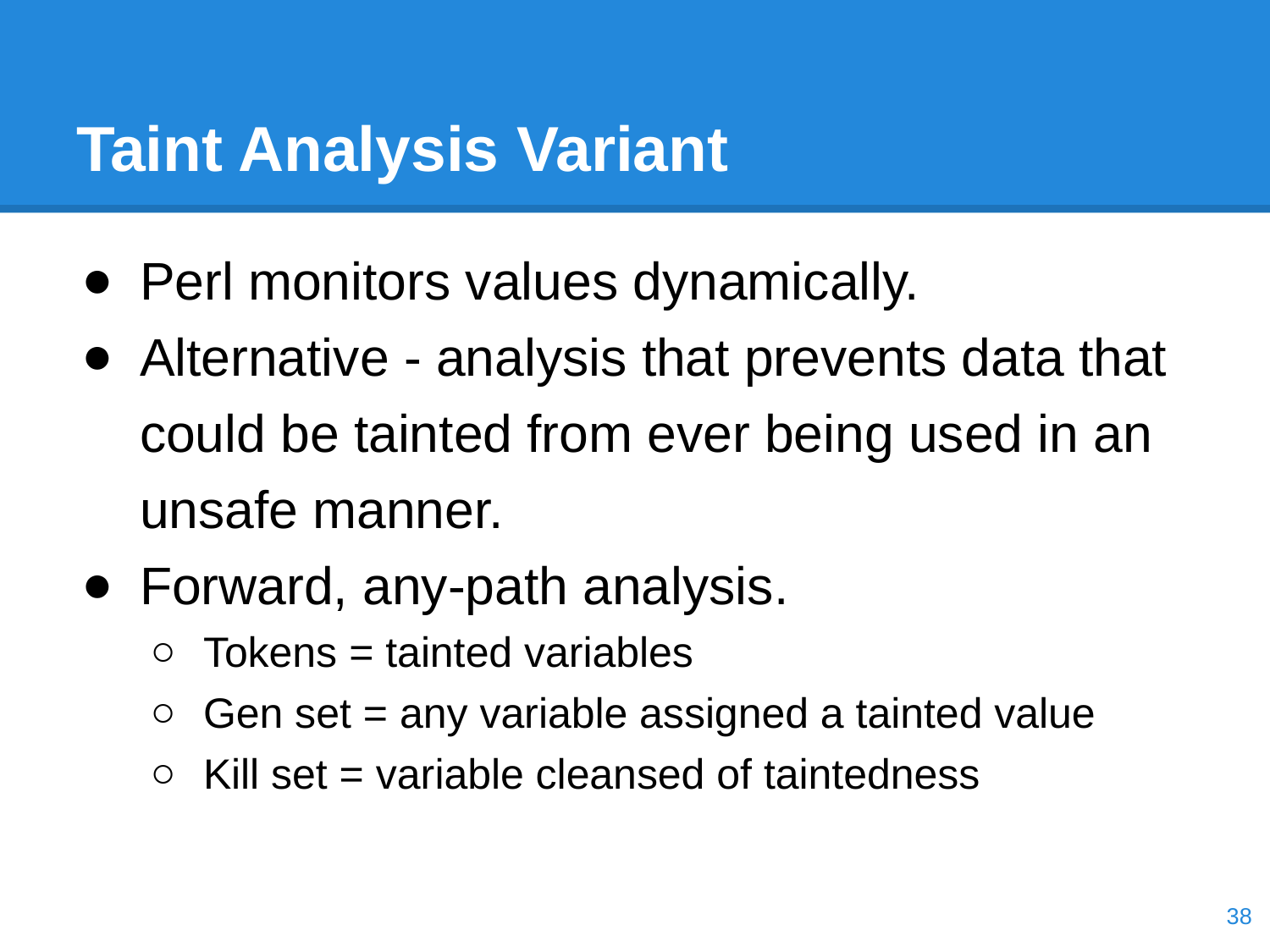

# Taint Analysis Variant
Perl monitors values dynamically.
Alternative - analysis that prevents data that could be tainted from ever being used in an unsafe manner.
Forward, any-path analysis.
Tokens = tainted variables
Gen set = any variable assigned a tainted value
Kill set = variable cleansed of taintedness
38